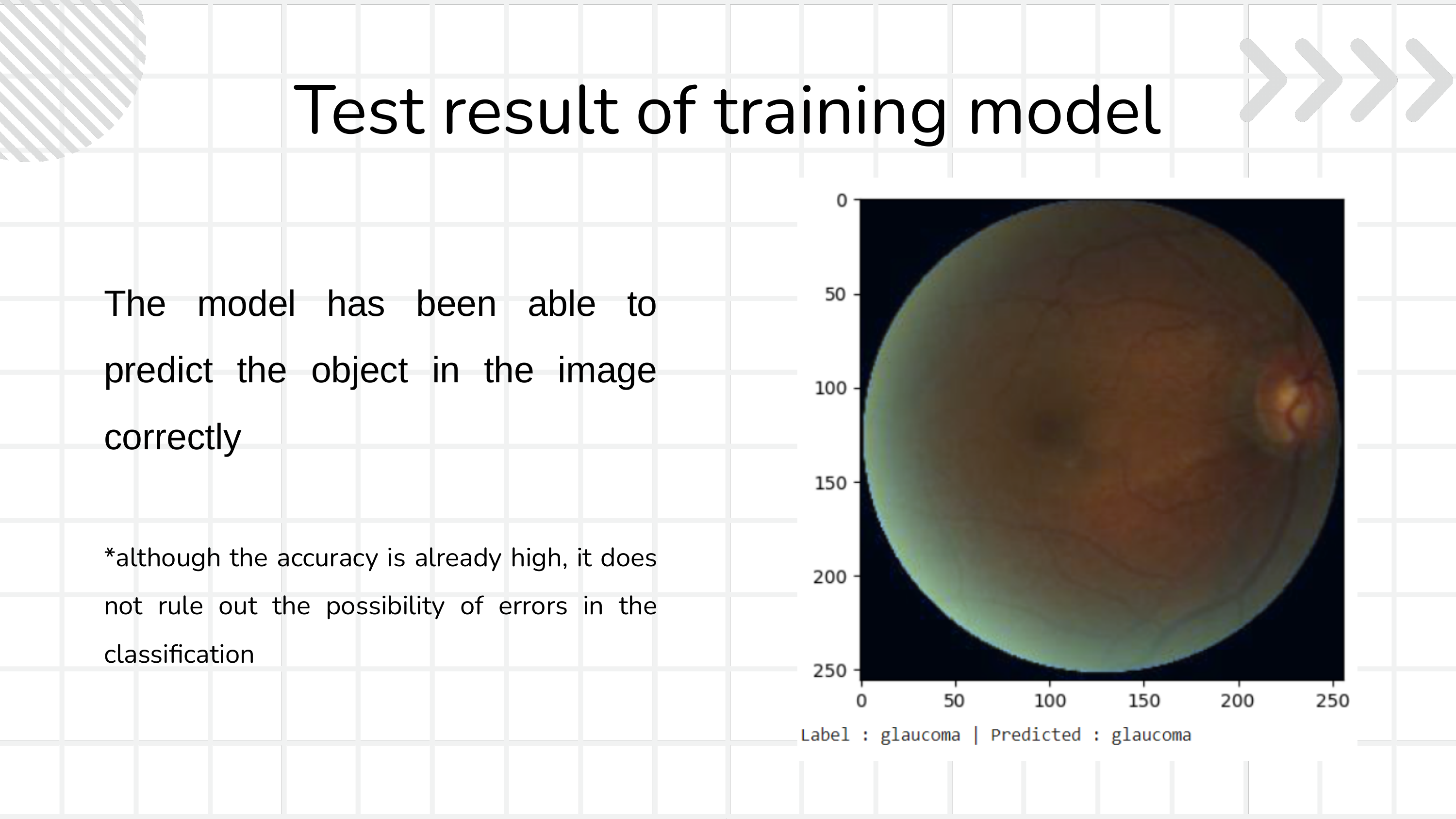

Test result of training model

The model has been able to predict the object in the image correctly

*although the accuracy is already high, it does not rule out the possibility of errors in the classification